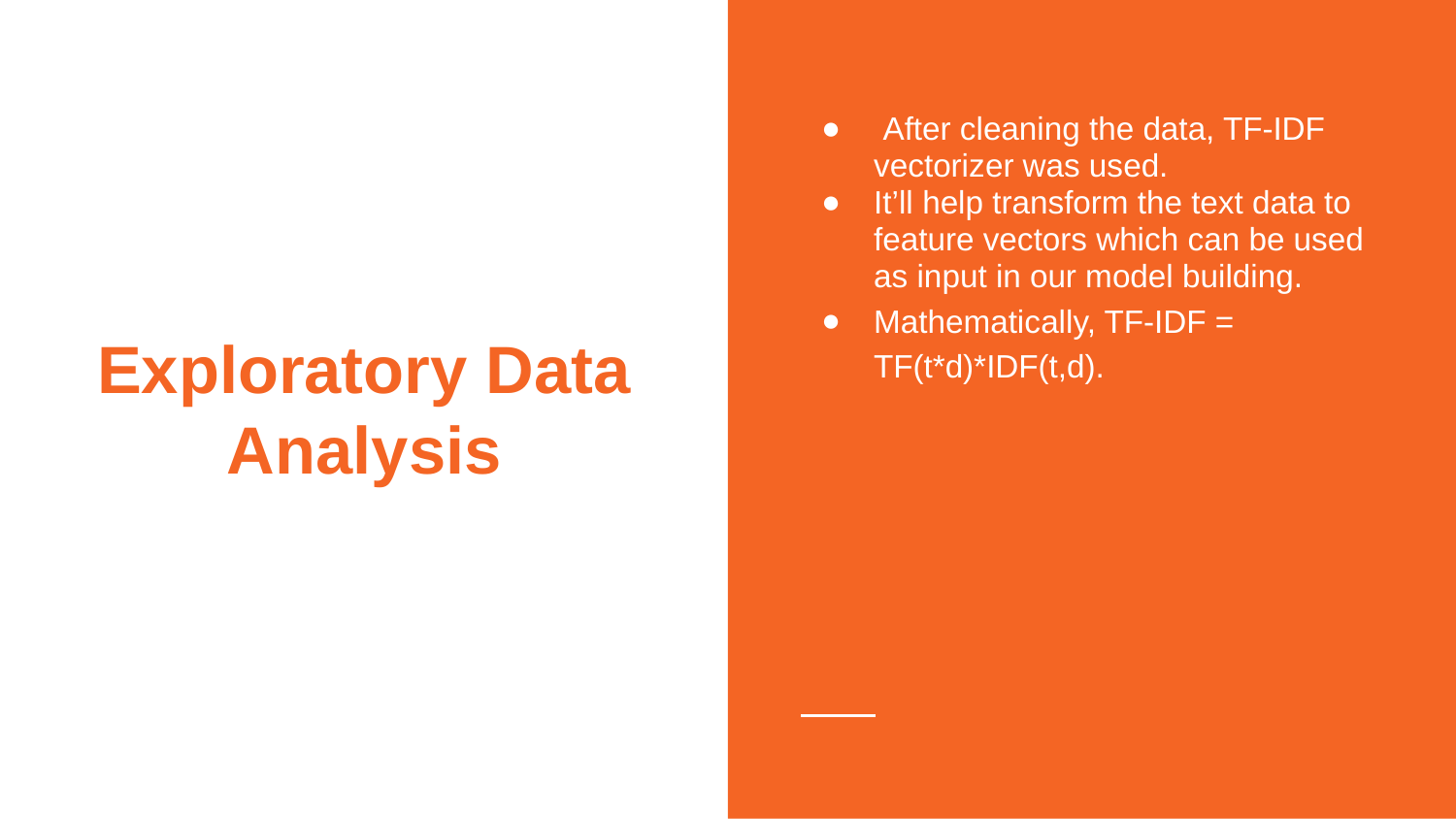

After cleaning the data, TF-IDF vectorizer was used.
It’ll help transform the text data to feature vectors which can be used as input in our model building.
Mathematically, TF-IDF = TF(t*d)*IDF(t,d).
# Exploratory Data Analysis